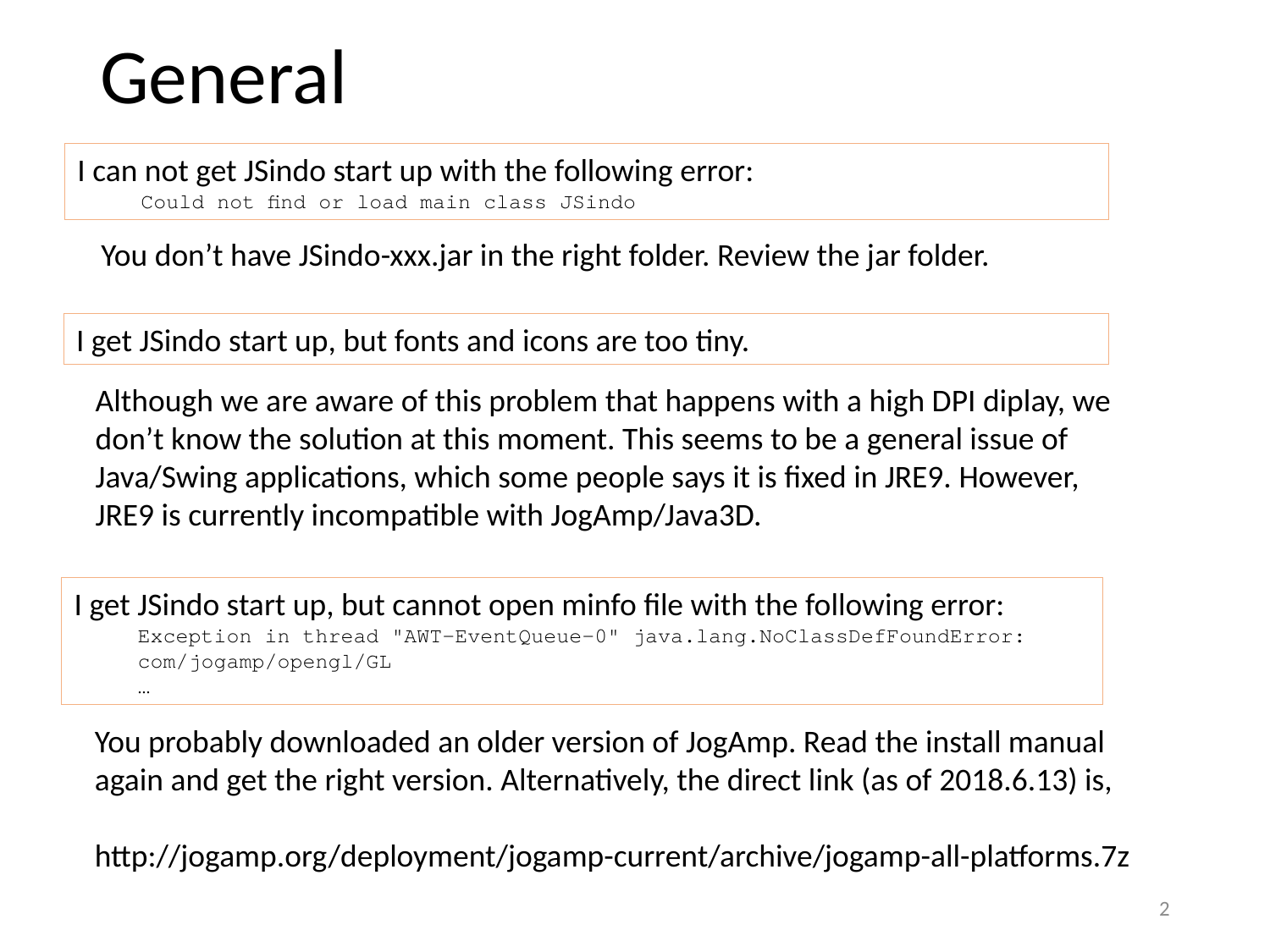

# General
I can not get JSindo start up with the following error:
Could not find or load main class JSindo
You don’t have JSindo-xxx.jar in the right folder. Review the jar folder.
I get JSindo start up, but fonts and icons are too tiny.
Although we are aware of this problem that happens with a high DPI diplay, we don’t know the solution at this moment. This seems to be a general issue of Java/Swing applications, which some people says it is fixed in JRE9. However, JRE9 is currently incompatible with JogAmp/Java3D.
I get JSindo start up, but cannot open minfo file with the following error:
Exception in thread "AWT-EventQueue-0" java.lang.NoClassDefFoundError: com/jogamp/opengl/GL
…
You probably downloaded an older version of JogAmp. Read the install manual again and get the right version. Alternatively, the direct link (as of 2018.6.13) is,

http://jogamp.org/deployment/jogamp-current/archive/jogamp-all-platforms.7z
2